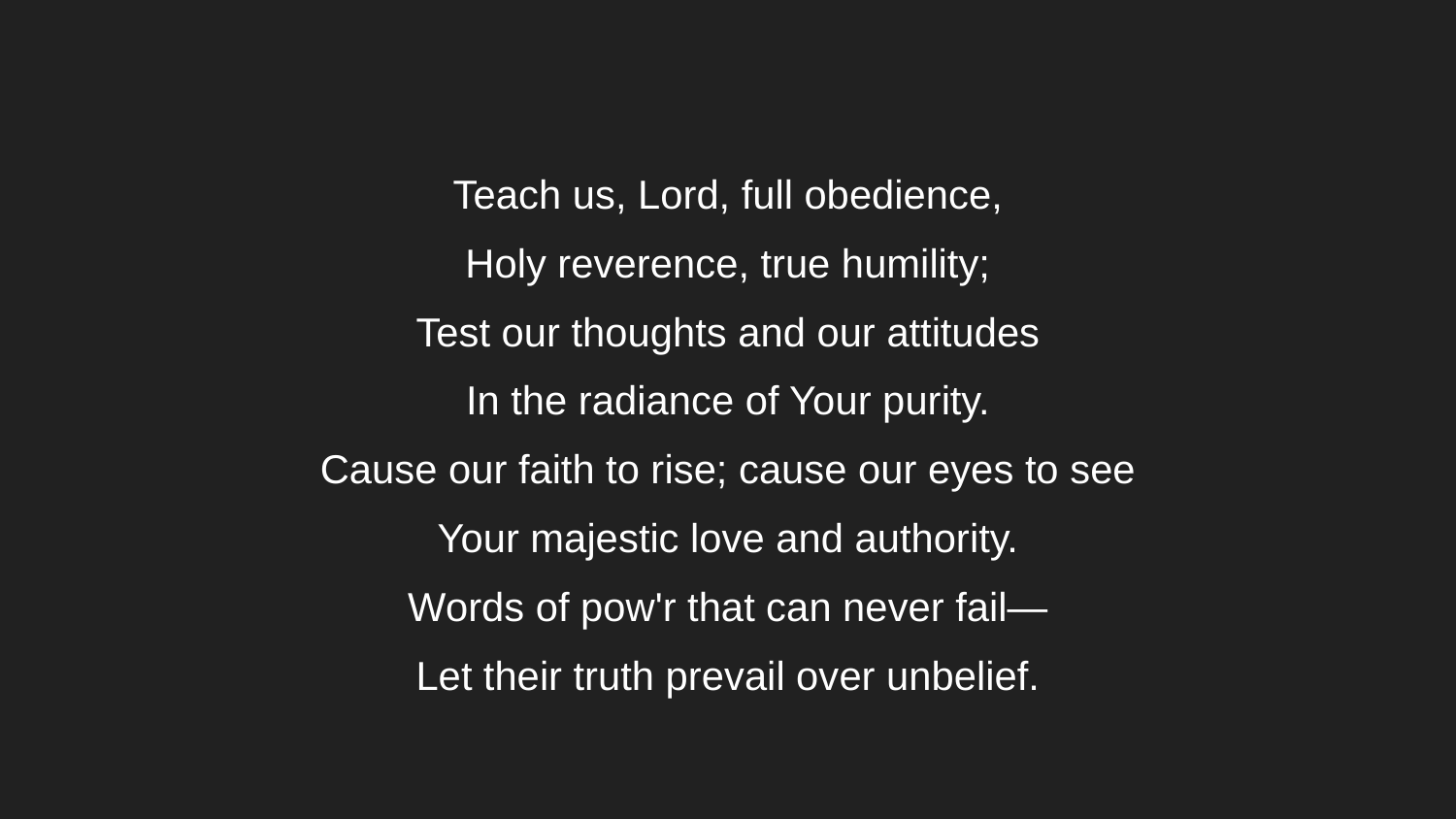

Teach us, Lord, full obedience,
Holy reverence, true humility;
Test our thoughts and our attitudes
In the radiance of Your purity.
Cause our faith to rise; cause our eyes to see
Your majestic love and authority.
Words of pow'r that can never fail—
Let their truth prevail over unbelief.